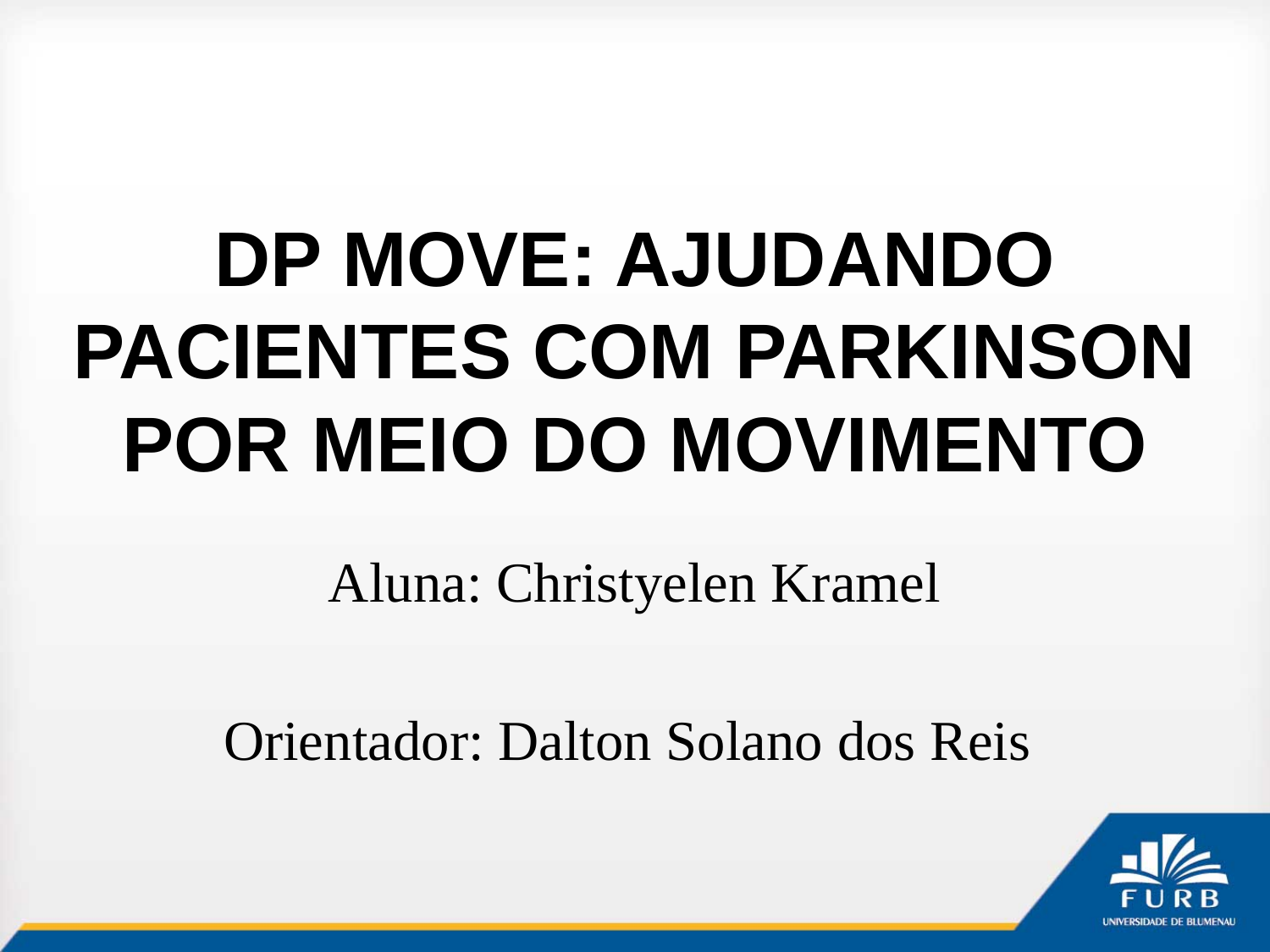

# DP MOVE: AJUDANDO PACIENTES COM PARKINSON POR MEIO DO MOVIMENTO
Aluna: Christyelen Kramel

Orientador: Dalton Solano dos Reis